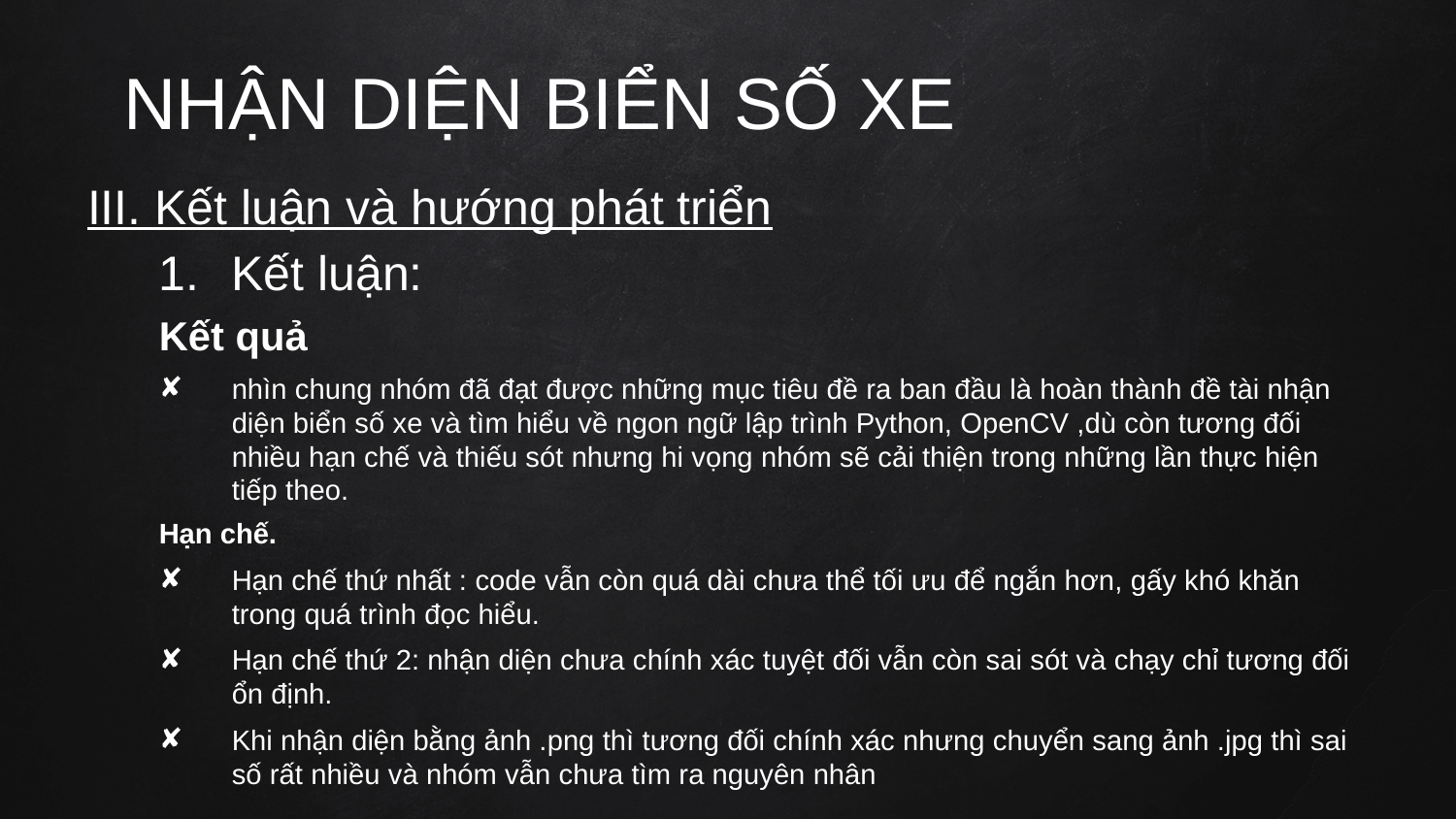

# NHẬN DIỆN BIỂN SỐ XE
III. Kết luận và hướng phát triển
Kết luận:
Kết quả
nhìn chung nhóm đã đạt được những mục tiêu đề ra ban đầu là hoàn thành đề tài nhận diện biển số xe và tìm hiểu về ngon ngữ lập trình Python, OpenCV ,dù còn tương đối nhiều hạn chế và thiếu sót nhưng hi vọng nhóm sẽ cải thiện trong những lần thực hiện tiếp theo.
Hạn chế.
Hạn chế thứ nhất : code vẫn còn quá dài chưa thể tối ưu để ngắn hơn, gấy khó khăn trong quá trình đọc hiểu.
Hạn chế thứ 2: nhận diện chưa chính xác tuyệt đối vẫn còn sai sót và chạy chỉ tương đối ổn định.
Khi nhận diện bằng ảnh .png thì tương đối chính xác nhưng chuyển sang ảnh .jpg thì sai số rất nhiều và nhóm vẫn chưa tìm ra nguyên nhân